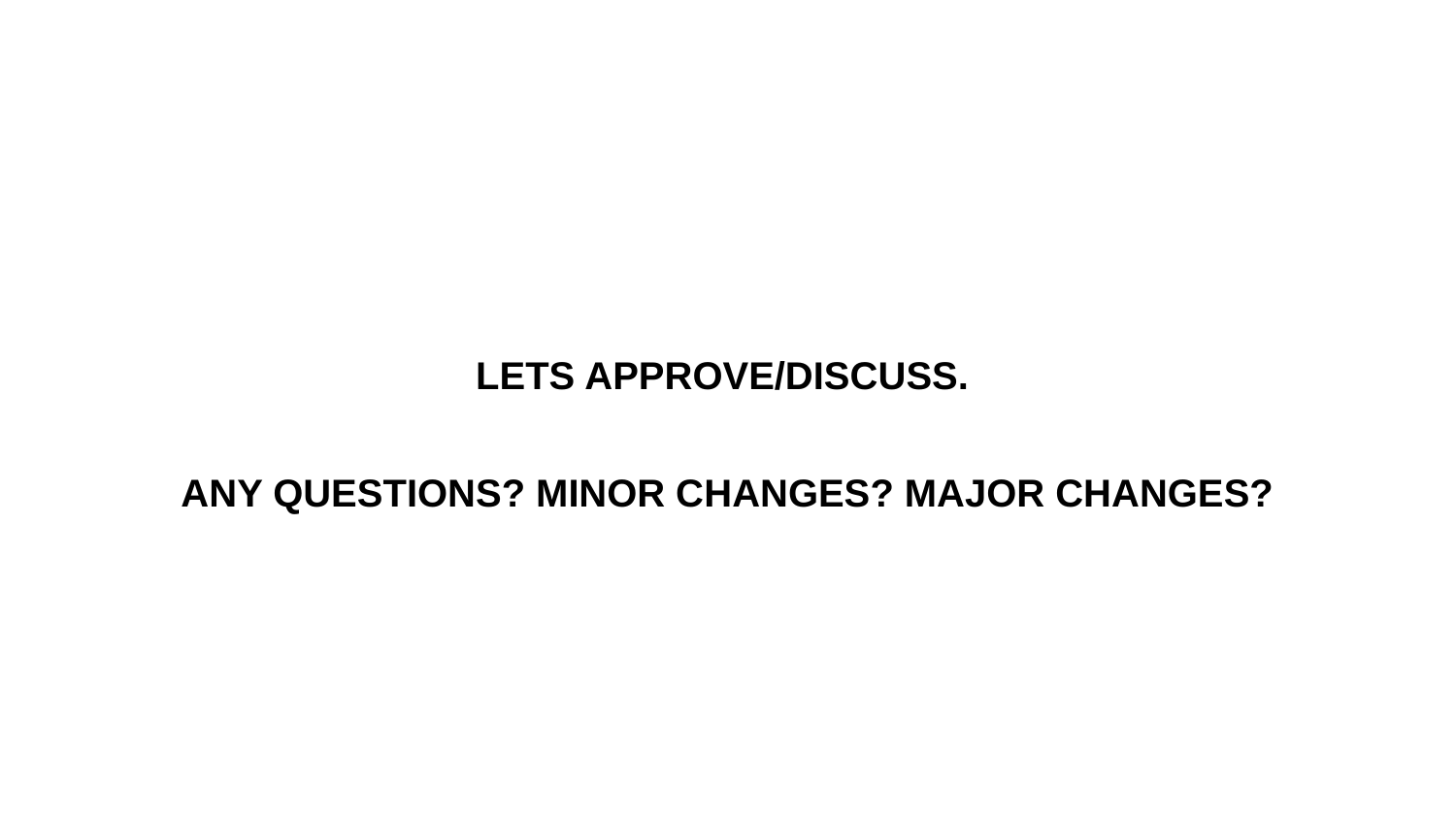

# LETS APPROVE/DISCUSS.
ANY QUESTIONS? MINOR CHANGES? MAJOR CHANGES?